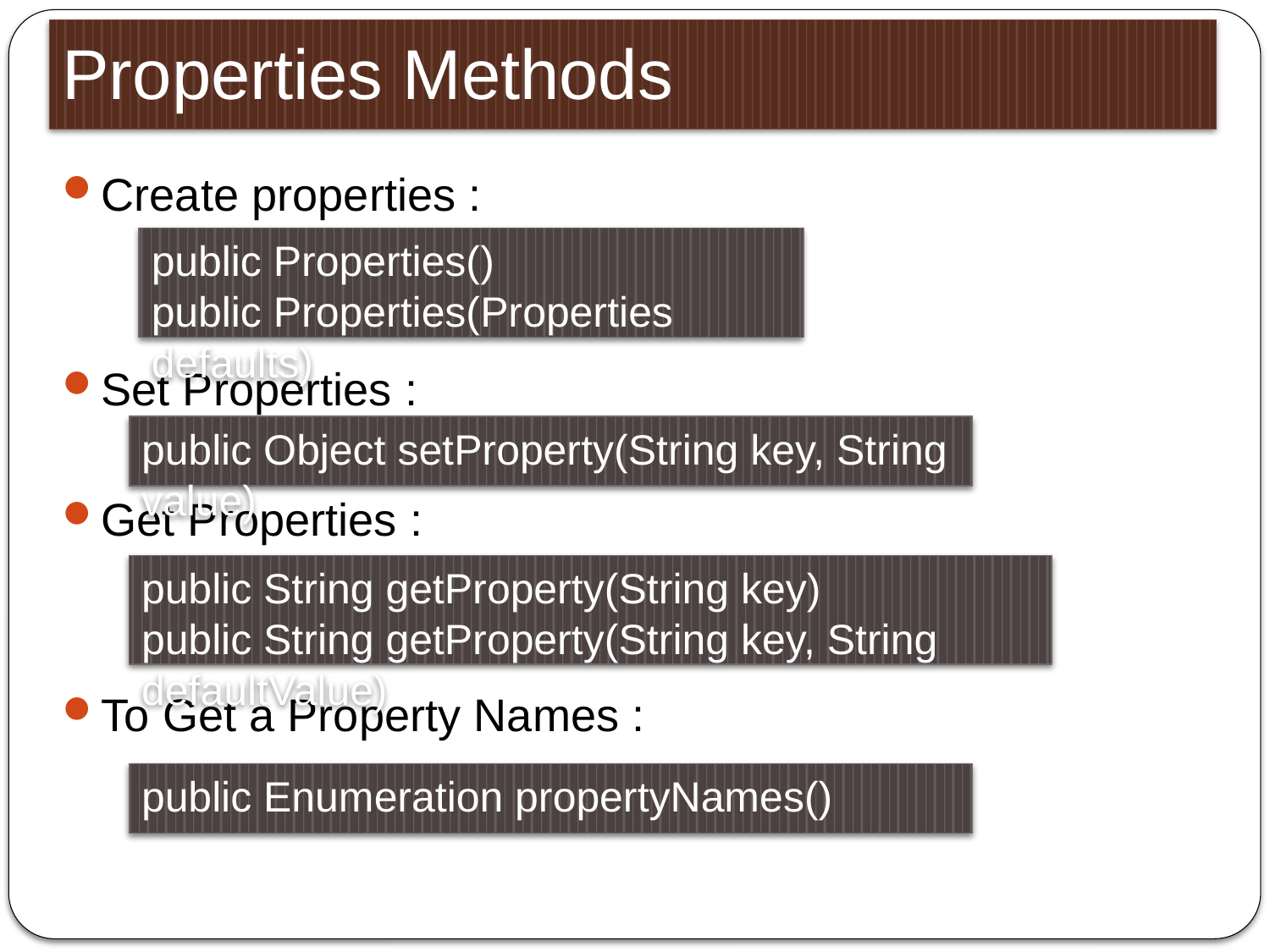

# Properties Methods
Create properties :

Set Properties :

Get Properties :

To Get a Property Names :

public Properties()
public Properties(Properties defaults)
public Object setProperty(String key, String value)
public String getProperty(String key)
public String getProperty(String key, String defaultValue)
public Enumeration propertyNames()